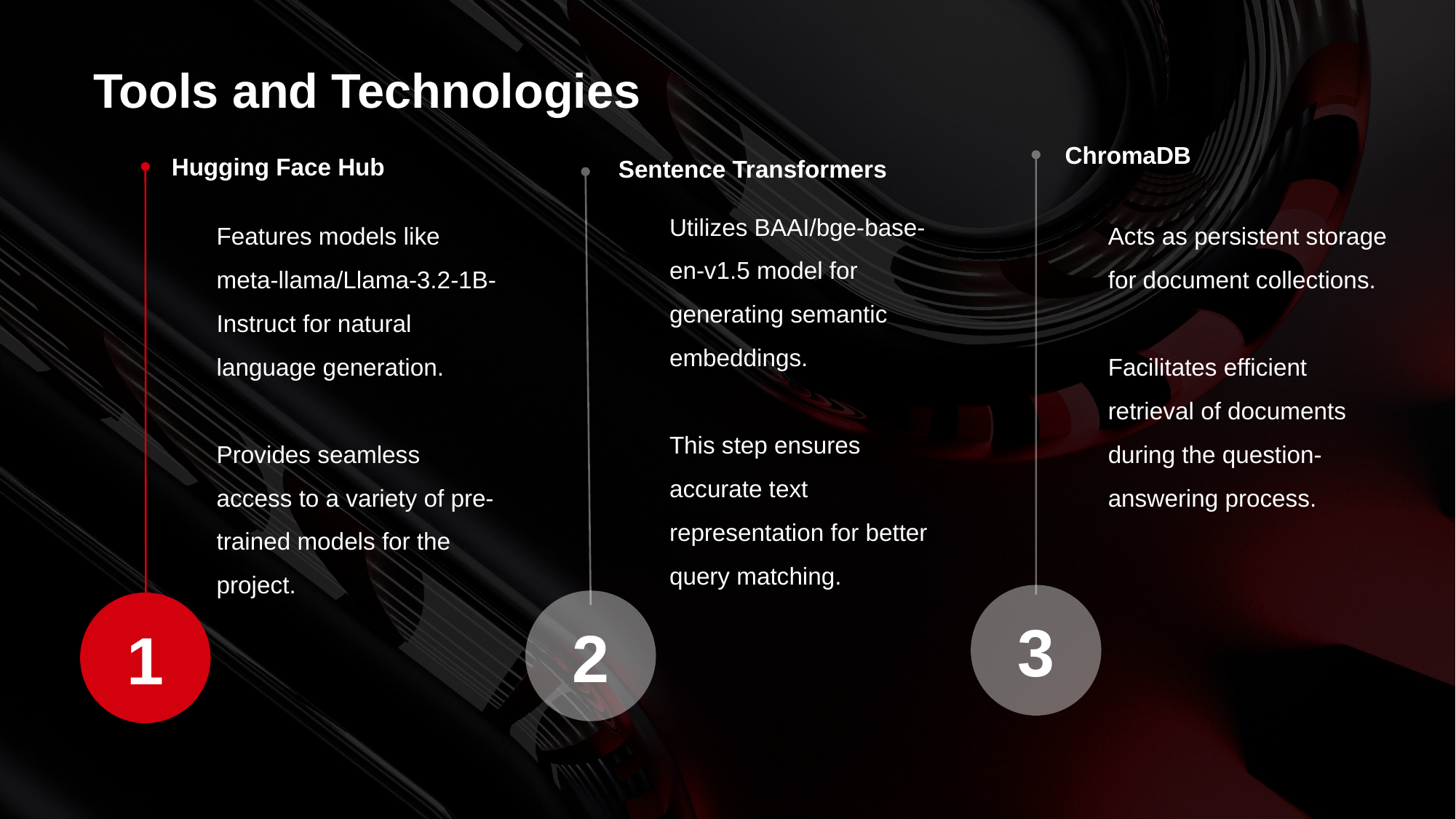

Tools and Technologies
ChromaDB
Hugging Face Hub
Sentence Transformers
Utilizes BAAI/bge-base-en-v1.5 model for generating semantic embeddings.

This step ensures accurate text representation for better query matching.
Acts as persistent storage for document collections.

Facilitates efficient retrieval of documents during the question-answering process.
Features models like meta-llama/Llama-3.2-1B-Instruct for natural language generation.

Provides seamless access to a variety of pre-trained models for the project.

3

2

1